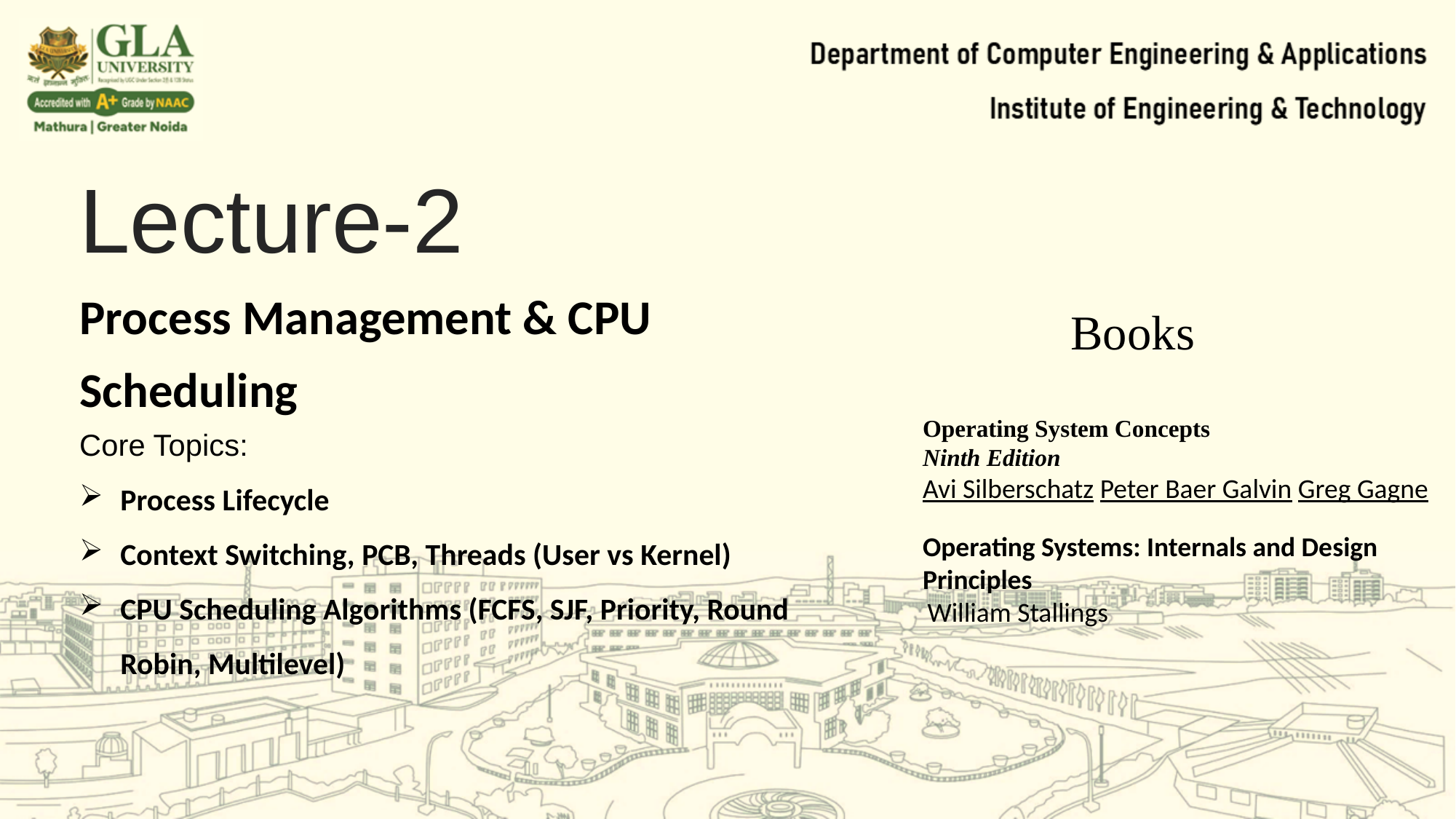

Lecture-2
Process Management & CPU Scheduling
Core Topics:
Process Lifecycle
Context Switching, PCB, Threads (User vs Kernel)
CPU Scheduling Algorithms (FCFS, SJF, Priority, Round Robin, Multilevel)
Books
Operating System Concepts
Ninth Edition
Avi Silberschatz Peter Baer Galvin Greg Gagne
Operating Systems: Internals and Design Principles
 William Stallings